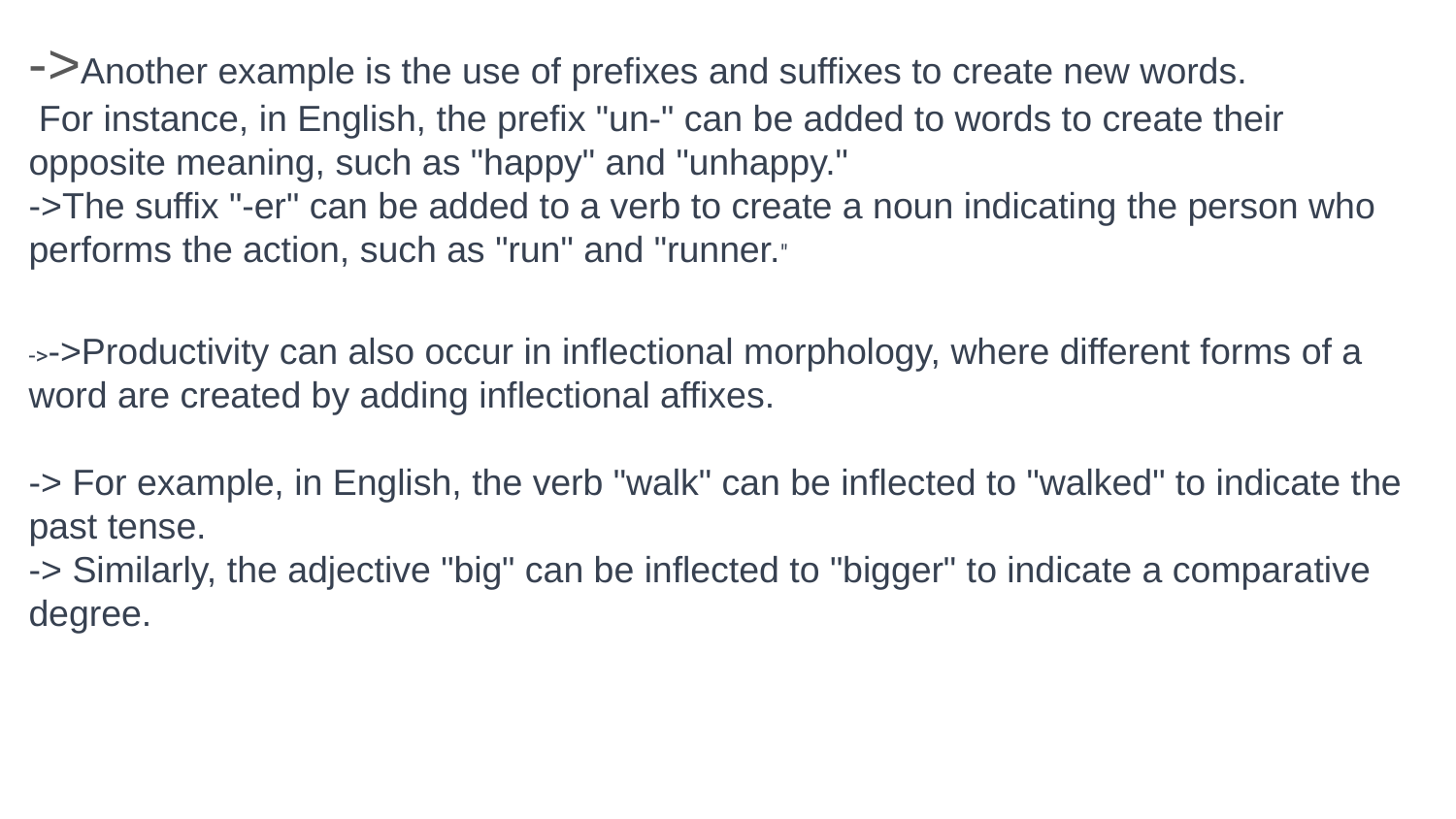

->Another example is the use of prefixes and suffixes to create new words.
 For instance, in English, the prefix "un-" can be added to words to create their opposite meaning, such as "happy" and "unhappy."
->The suffix "-er" can be added to a verb to create a noun indicating the person who performs the action, such as "run" and "runner."

->->Productivity can also occur in inflectional morphology, where different forms of a word are created by adding inflectional affixes.

-> For example, in English, the verb "walk" can be inflected to "walked" to indicate the past tense.
-> Similarly, the adjective "big" can be inflected to "bigger" to indicate a comparative degree.